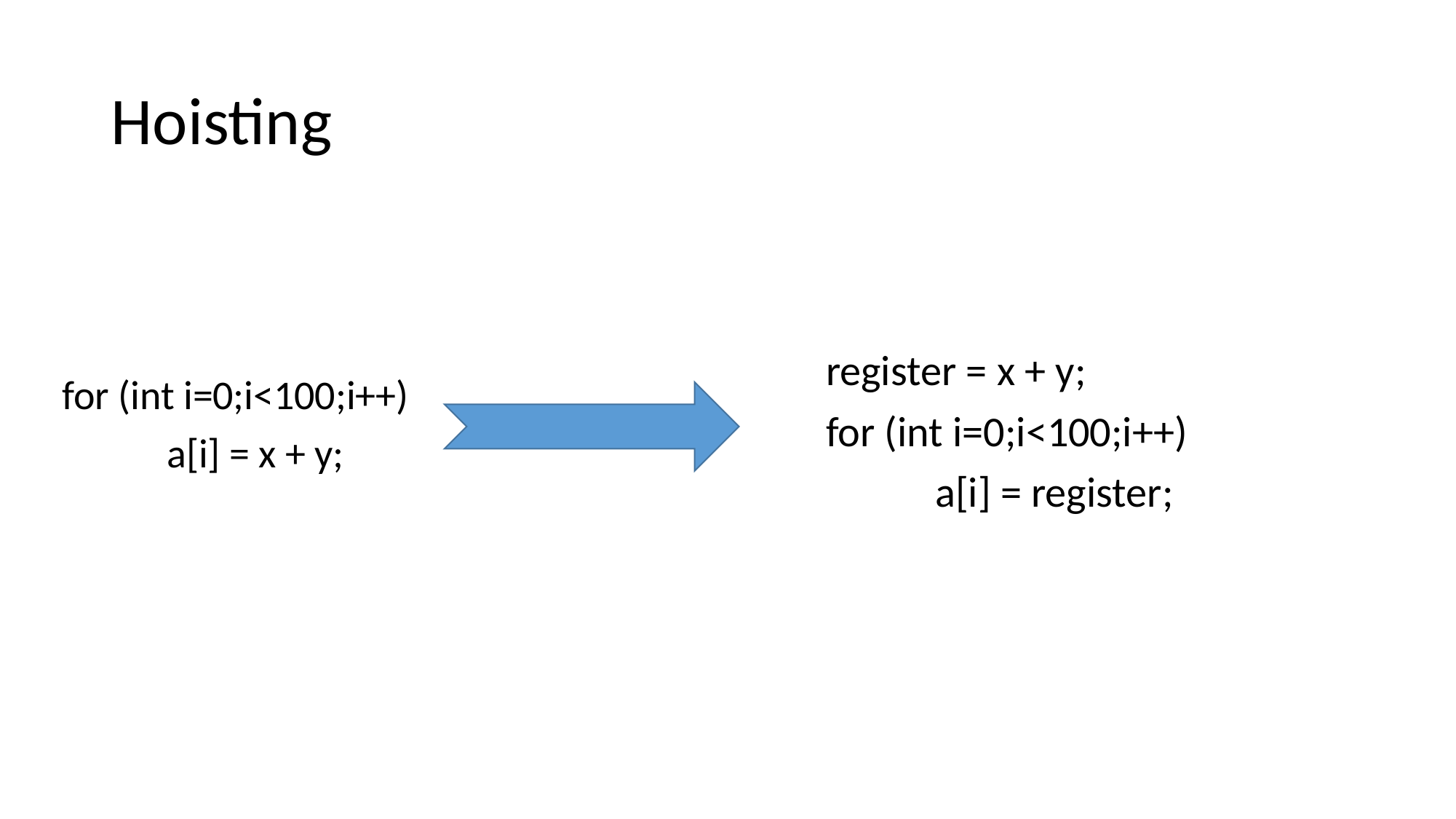

# Hoisting
register = x + y;
for (int i=0;i<100;i++)
	a[i] = register;
for (int i=0;i<100;i++)
	a[i] = x + y;